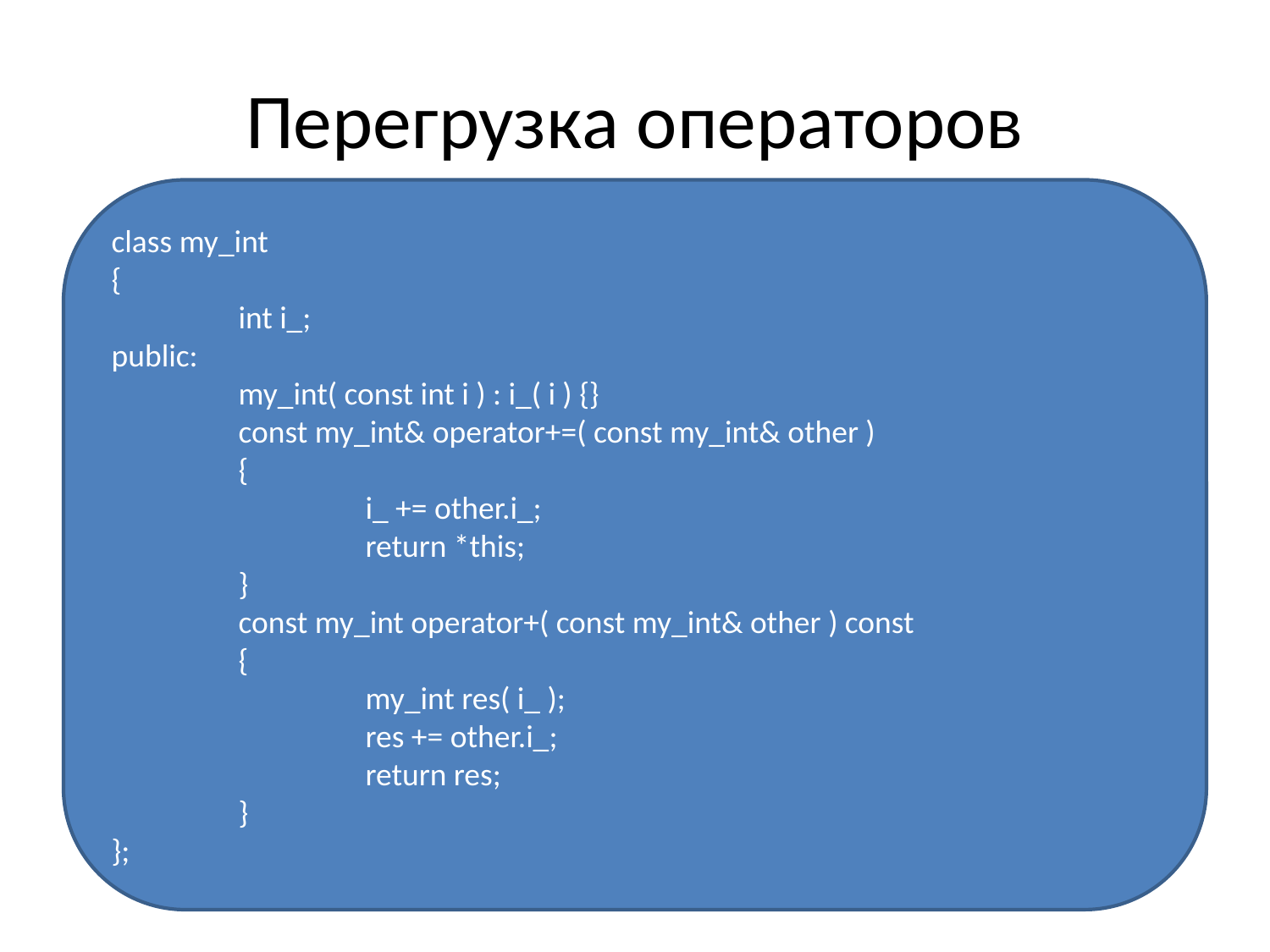

# Перегрузка операторов
class my_int
{
	int i_;
public:
	my_int( const int i ) : i_( i ) {}
	const my_int& operator+=( const my_int& other )
	{
		i_ += other.i_;
		return *this;
	}
	const my_int operator+( const my_int& other ) const
	{
		my_int res( i_ );
		res += other.i_;
		return res;
	}
};